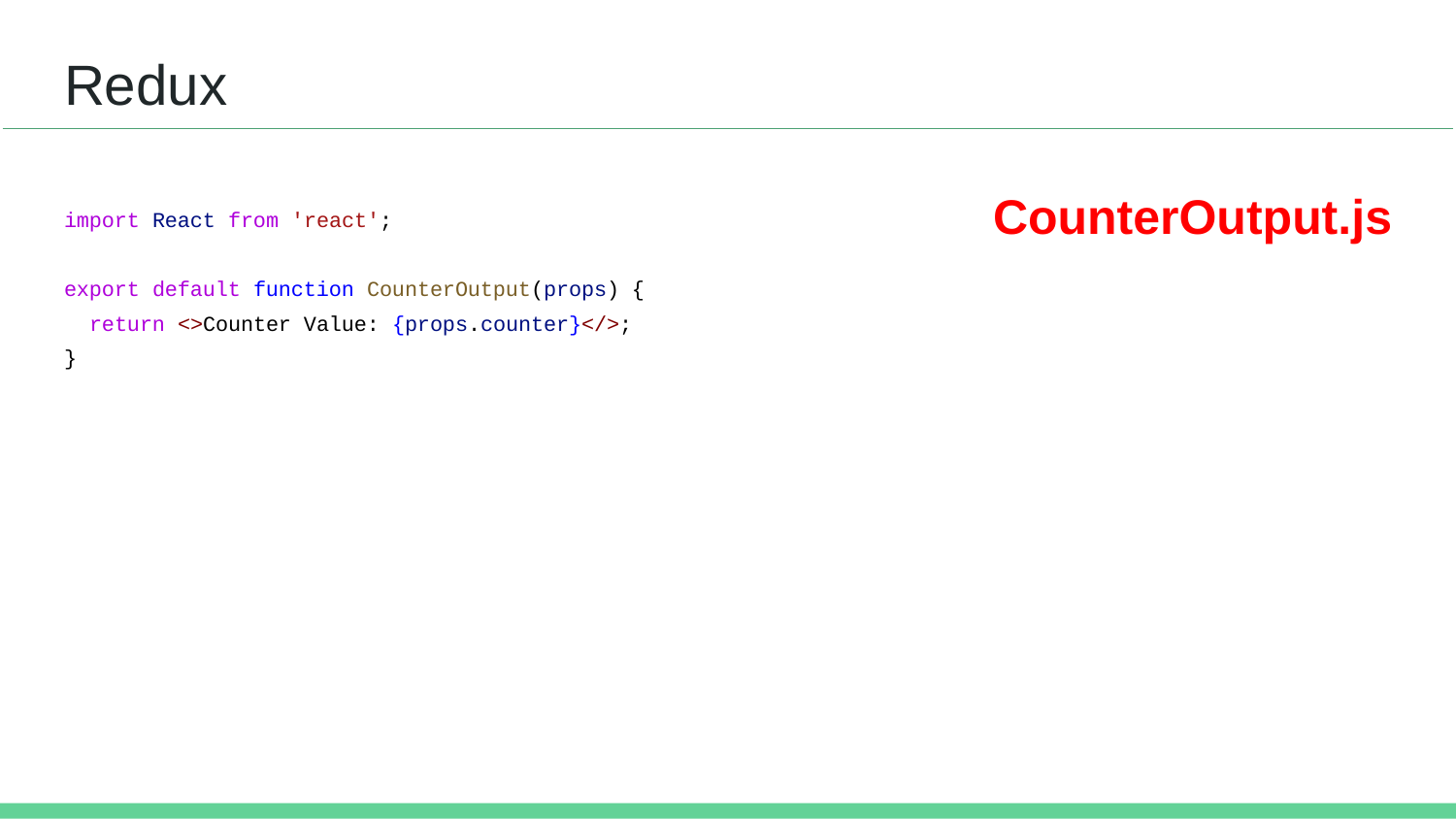

# Redux
CounterOutput.js
import React from 'react';

export default function CounterOutput(props) {
  return <>Counter Value: {props.counter}</>;
}